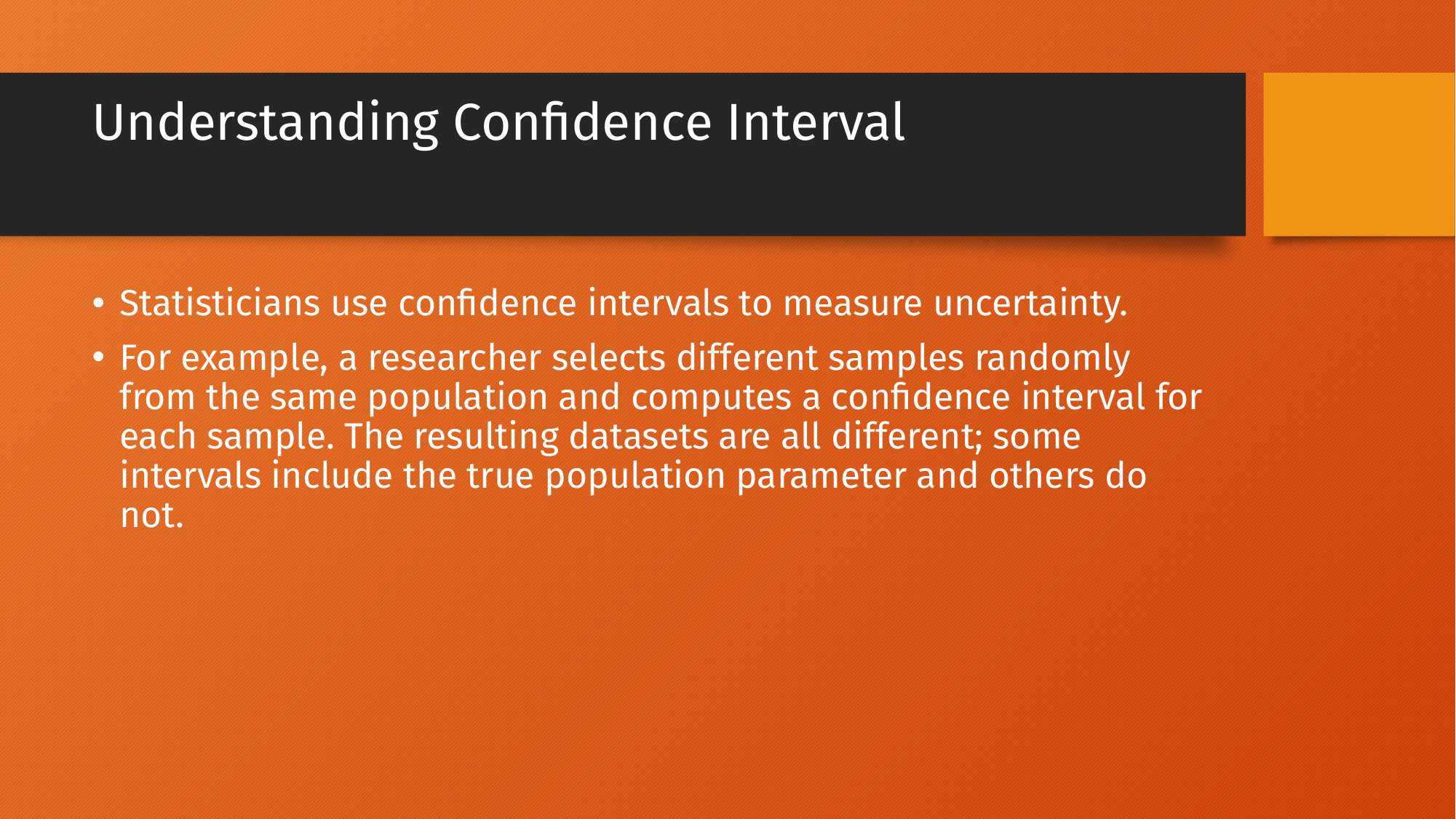

# Understanding Confidence Interval
Statisticians use confidence intervals to measure uncertainty.
For example, a researcher selects different samples randomly from the same population and computes a confidence interval for each sample. The resulting datasets are all different; some intervals include the true population parameter and others do not.